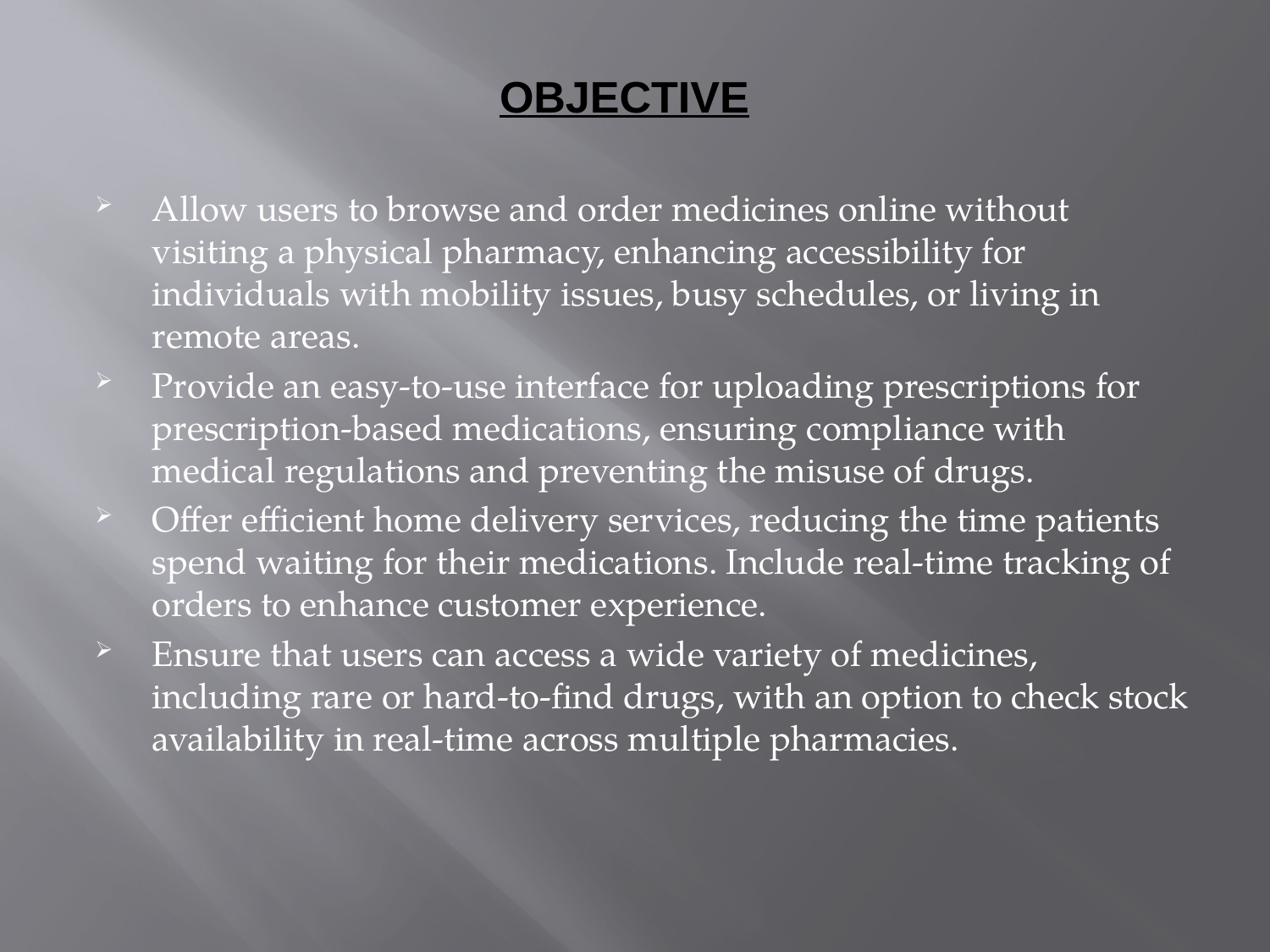

# OBJECTIVE
Allow users to browse and order medicines online without visiting a physical pharmacy, enhancing accessibility for individuals with mobility issues, busy schedules, or living in remote areas.
Provide an easy-to-use interface for uploading prescriptions for prescription-based medications, ensuring compliance with medical regulations and preventing the misuse of drugs.
Offer efficient home delivery services, reducing the time patients spend waiting for their medications. Include real-time tracking of orders to enhance customer experience.
Ensure that users can access a wide variety of medicines, including rare or hard-to-find drugs, with an option to check stock availability in real-time across multiple pharmacies.